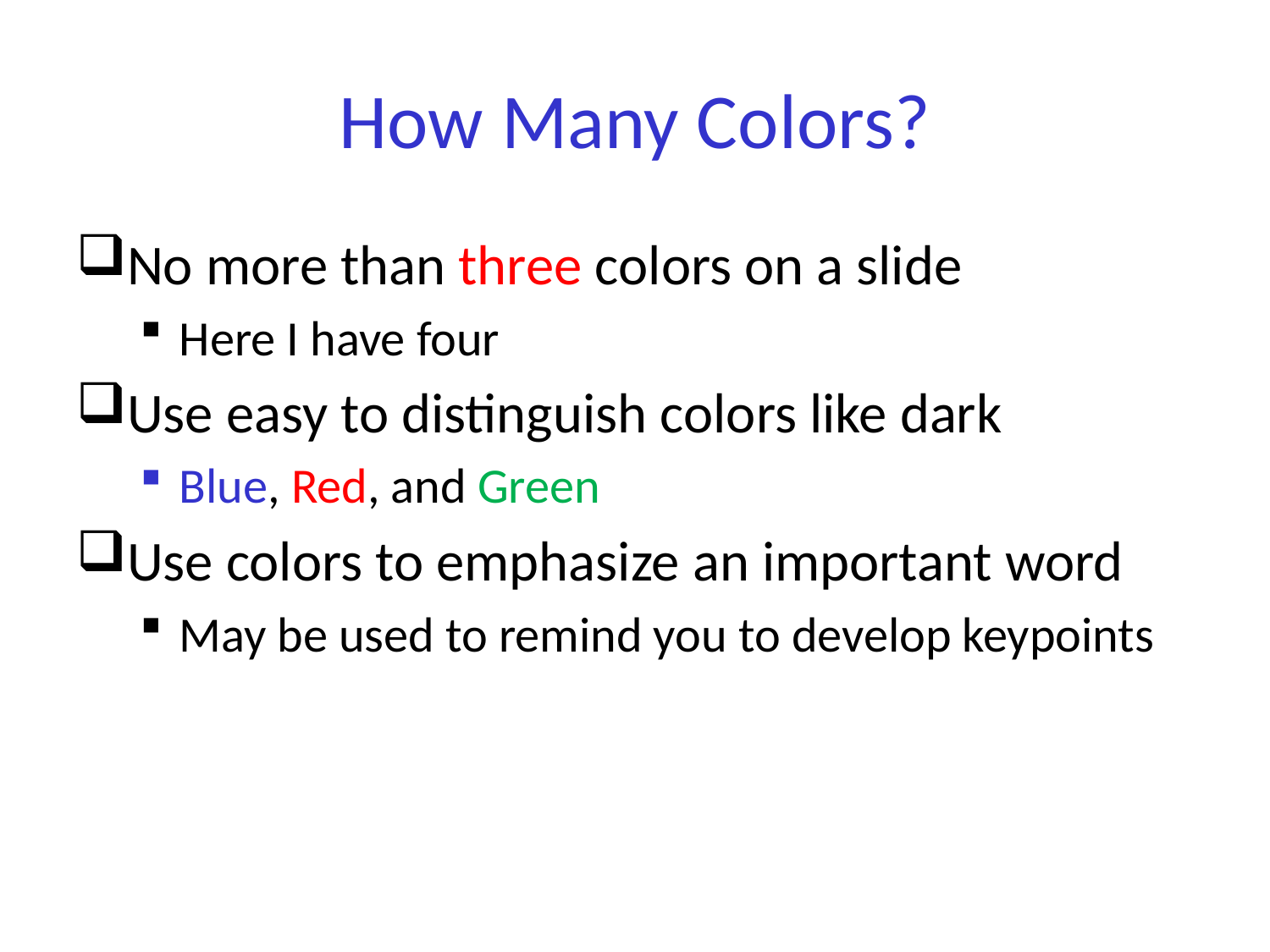

# How Many Colors?
No more than three colors on a slide
Here I have four
Use easy to distinguish colors like dark
Blue, Red, and Green
Use colors to emphasize an important word
May be used to remind you to develop keypoints
38